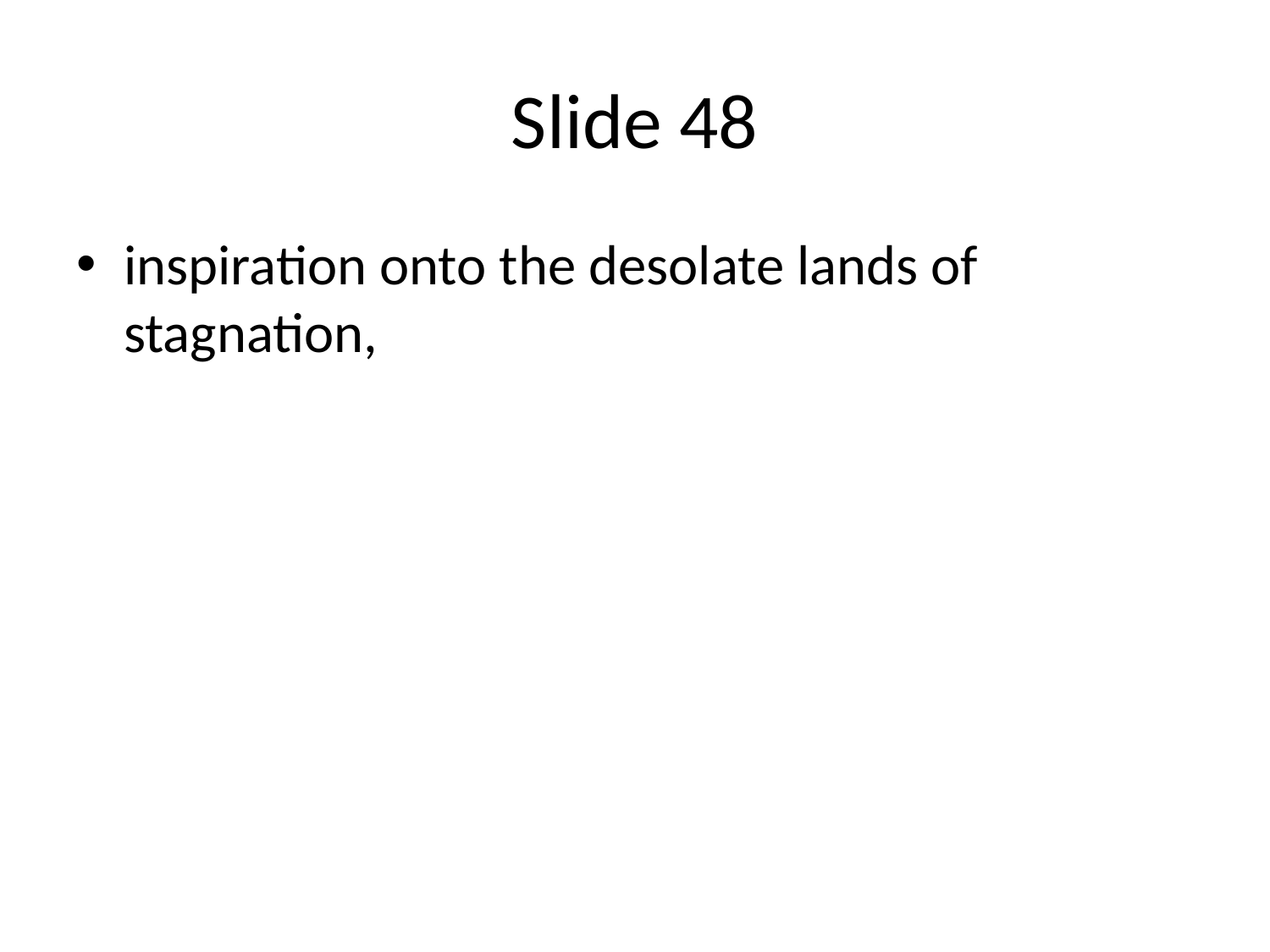

# Slide 48
inspiration onto the desolate lands of stagnation,